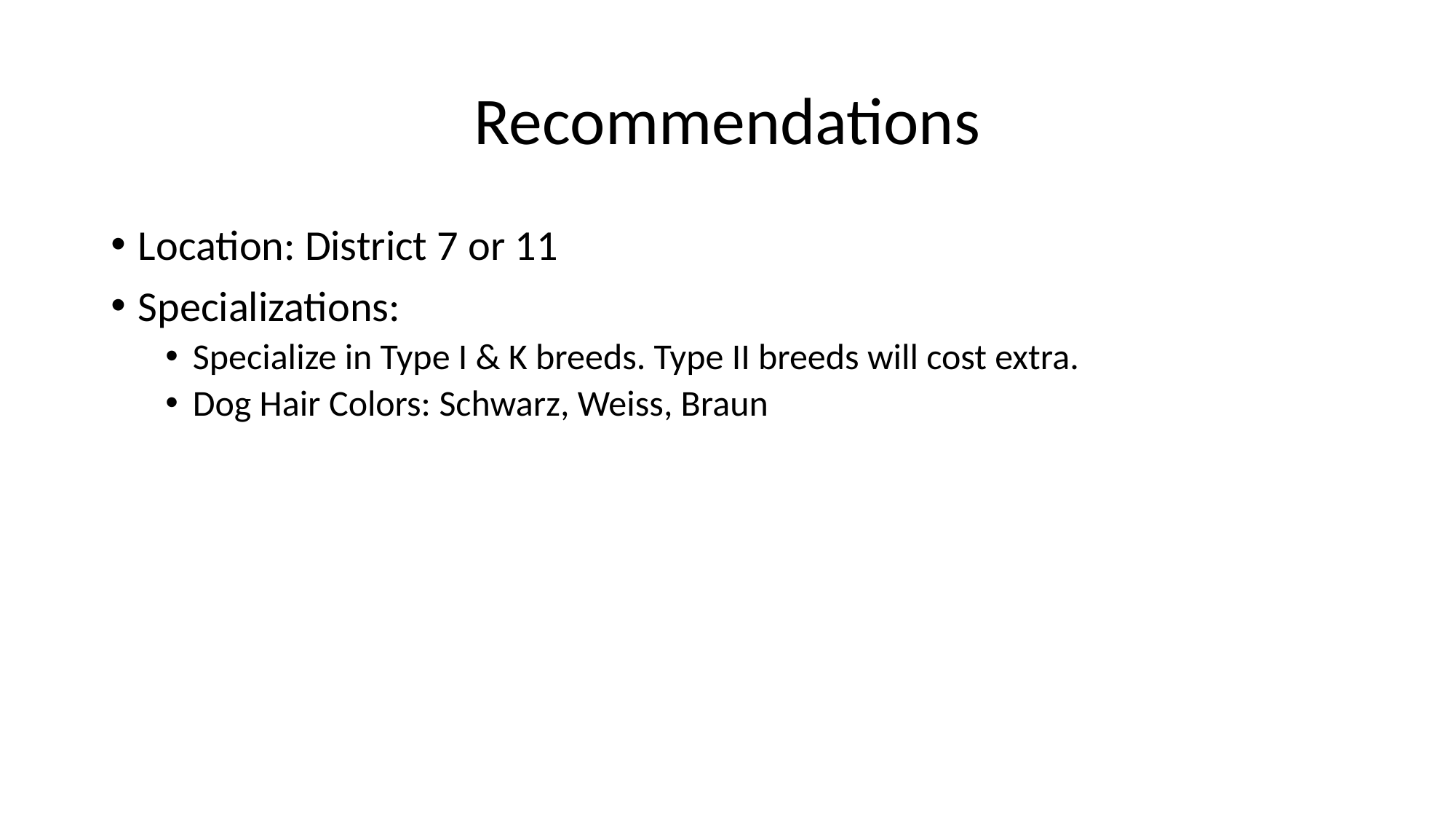

# Recommendations
Location: District 7 or 11
Specializations:
Specialize in Type I & K breeds. Type II breeds will cost extra.
Dog Hair Colors: Schwarz, Weiss, Braun